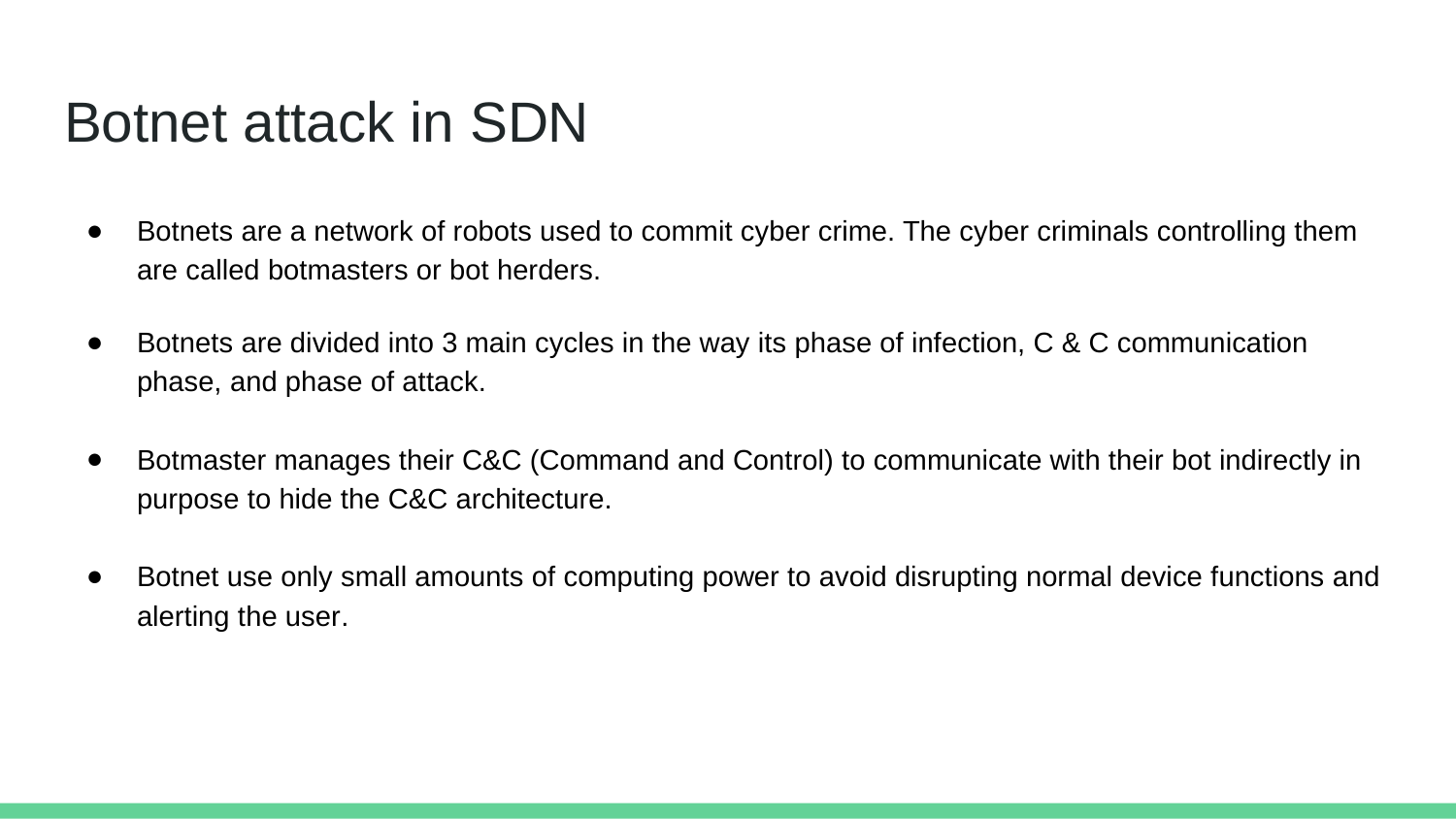

# Botnet attack in SDN
Botnets are a network of robots used to commit cyber crime. The cyber criminals controlling them are called botmasters or bot herders.
Botnets are divided into 3 main cycles in the way its phase of infection, C & C communication phase, and phase of attack.

Botmaster manages their C&C (Command and Control) to communicate with their bot indirectly in purpose to hide the C&C architecture.

Botnet use only small amounts of computing power to avoid disrupting normal device functions and alerting the user.